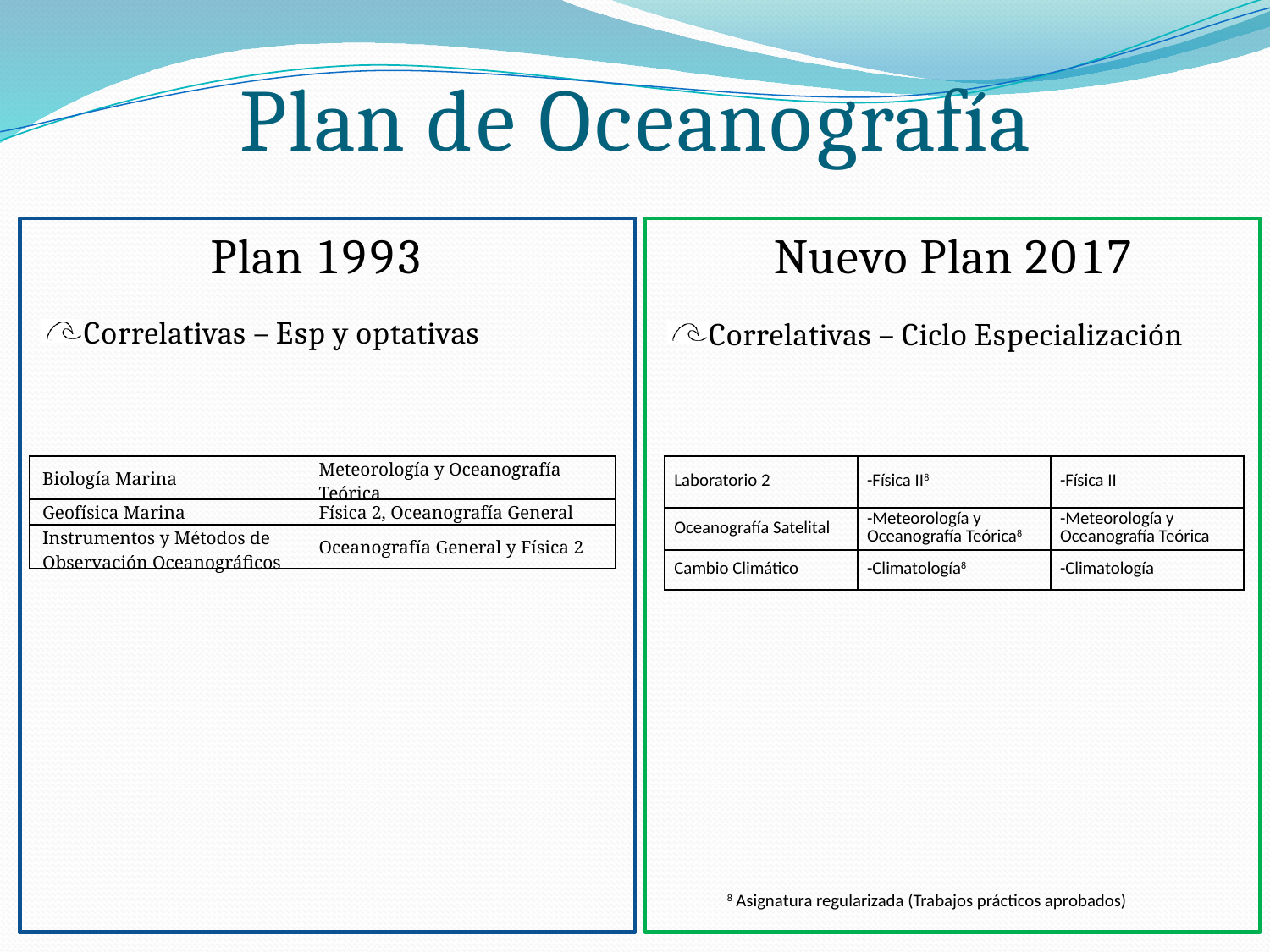

Plan de Oceanografía

Nuevo Plan 2017

Plan 1993
Correlativas – Esp y optativas
Correlativas – Ciclo Especialización
| Biología Marina | Meteorología y Oceanografía Teórica |
| --- | --- |
| Geofísica Marina | Física 2, Oceanografía General |
| Instrumentos y Métodos de Observación Oceanográficos | Oceanografía General y Física 2 |
| Laboratorio 2 | -Física II8 | -Física II |
| --- | --- | --- |
| Oceanografía Satelital | -Meteorología y Oceanografía Teórica8 | -Meteorología y Oceanografía Teórica |
| Cambio Climático | -Climatología8 | -Climatología |
8 Asignatura regularizada (Trabajos prácticos aprobados)